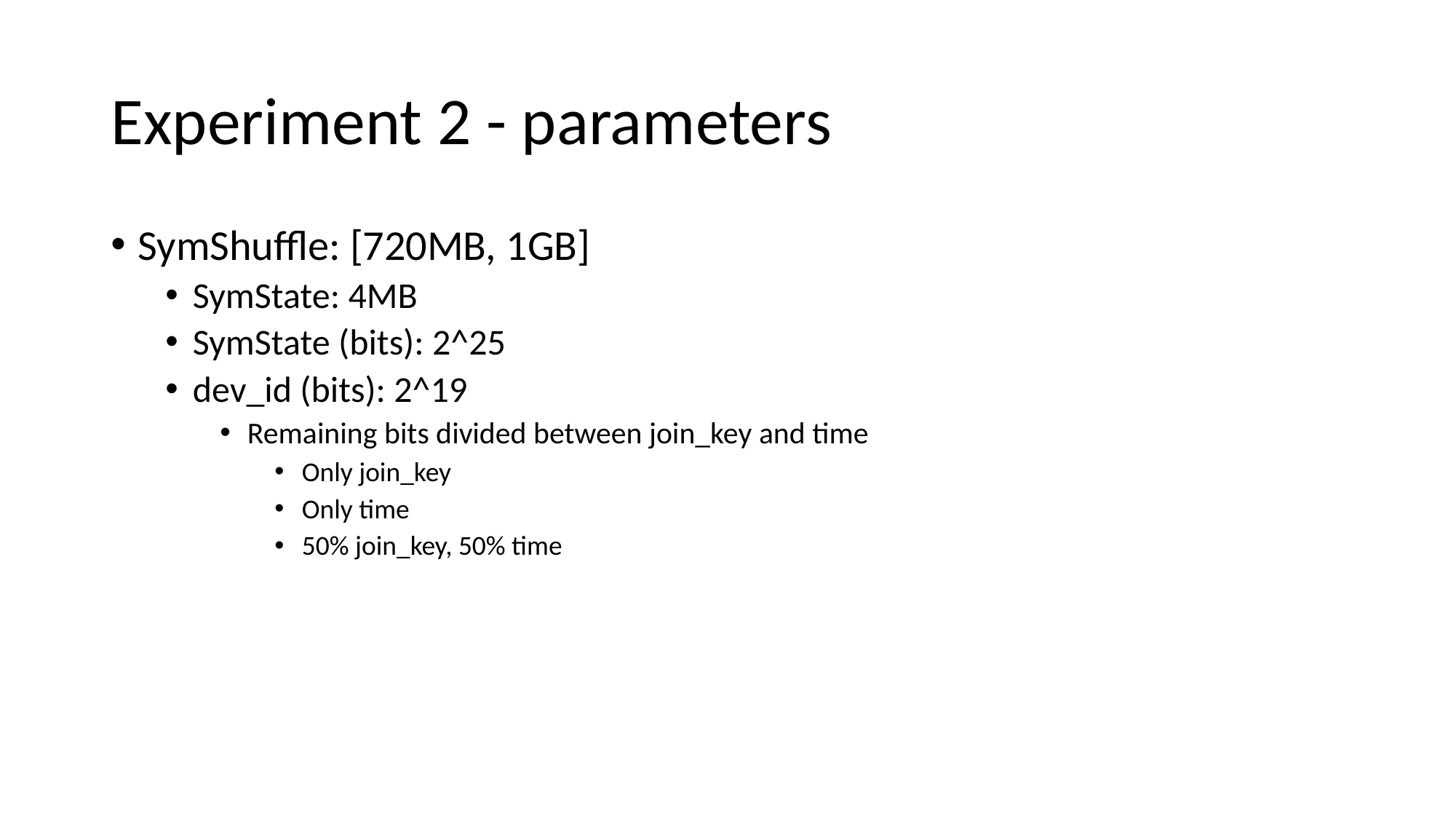

# Experiment 2 - parameters
SymShuffle: [720MB, 1GB]
SymState: 4MB
SymState (bits): 2^25
dev_id (bits): 2^19
Remaining bits divided between join_key and time
Only join_key
Only time
50% join_key, 50% time